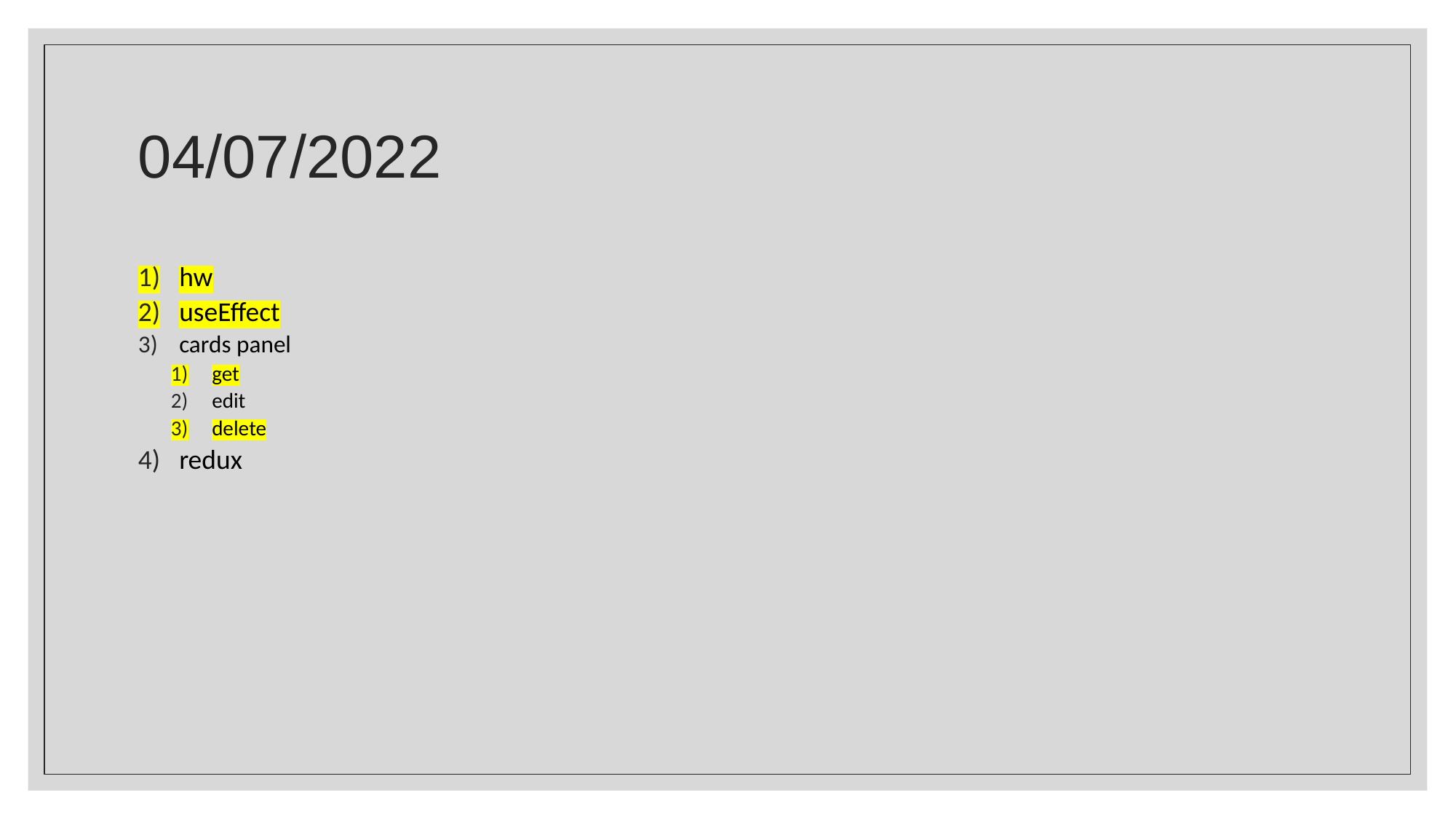

# 04/07/2022
hw
useEffect
cards panel
get
edit
delete
redux